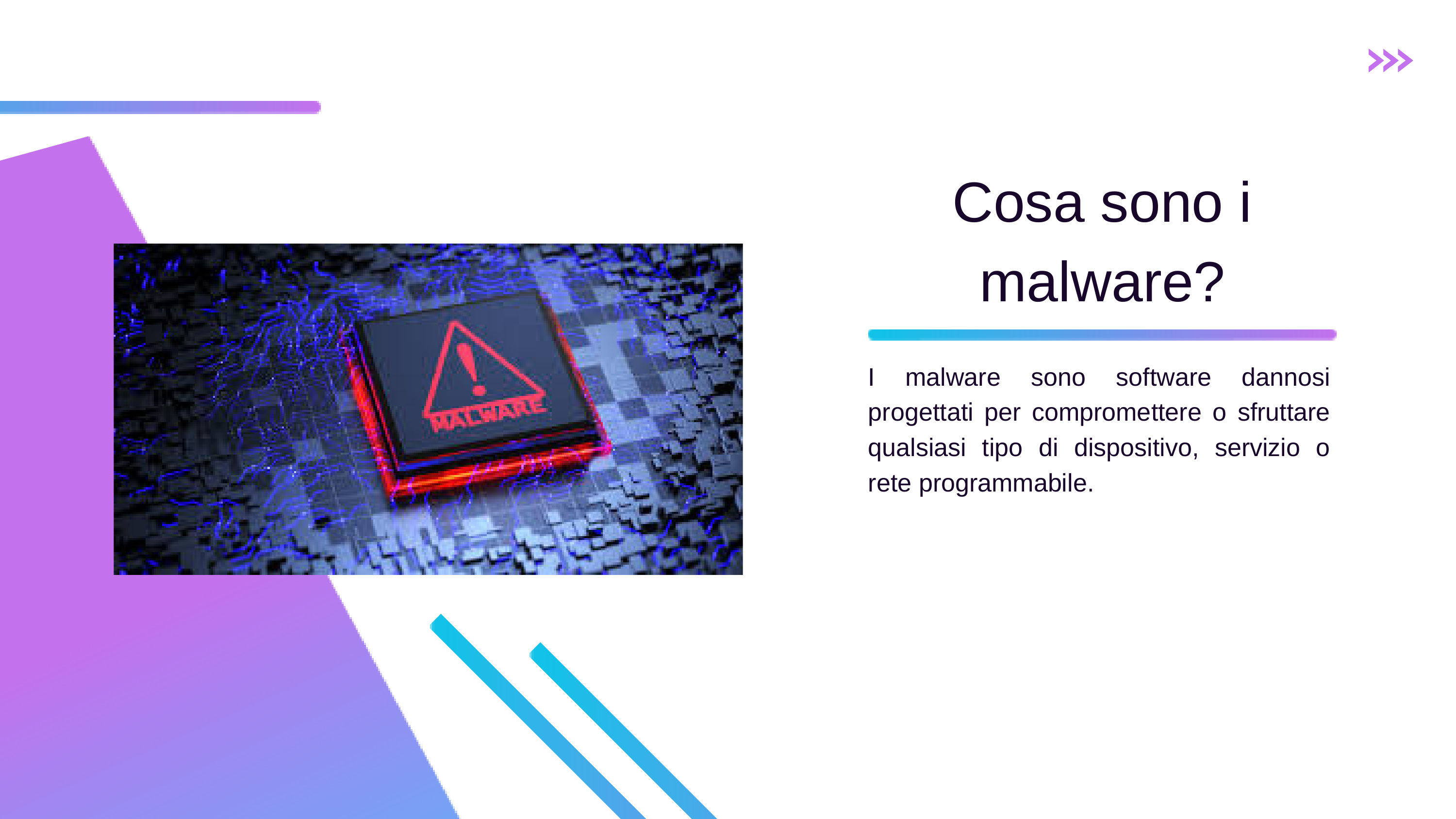

Cosa sono i malware?

I malware sono software dannosi progettati per compromettere o sfruttare qualsiasi tipo di dispositivo, servizio o rete programmabile.